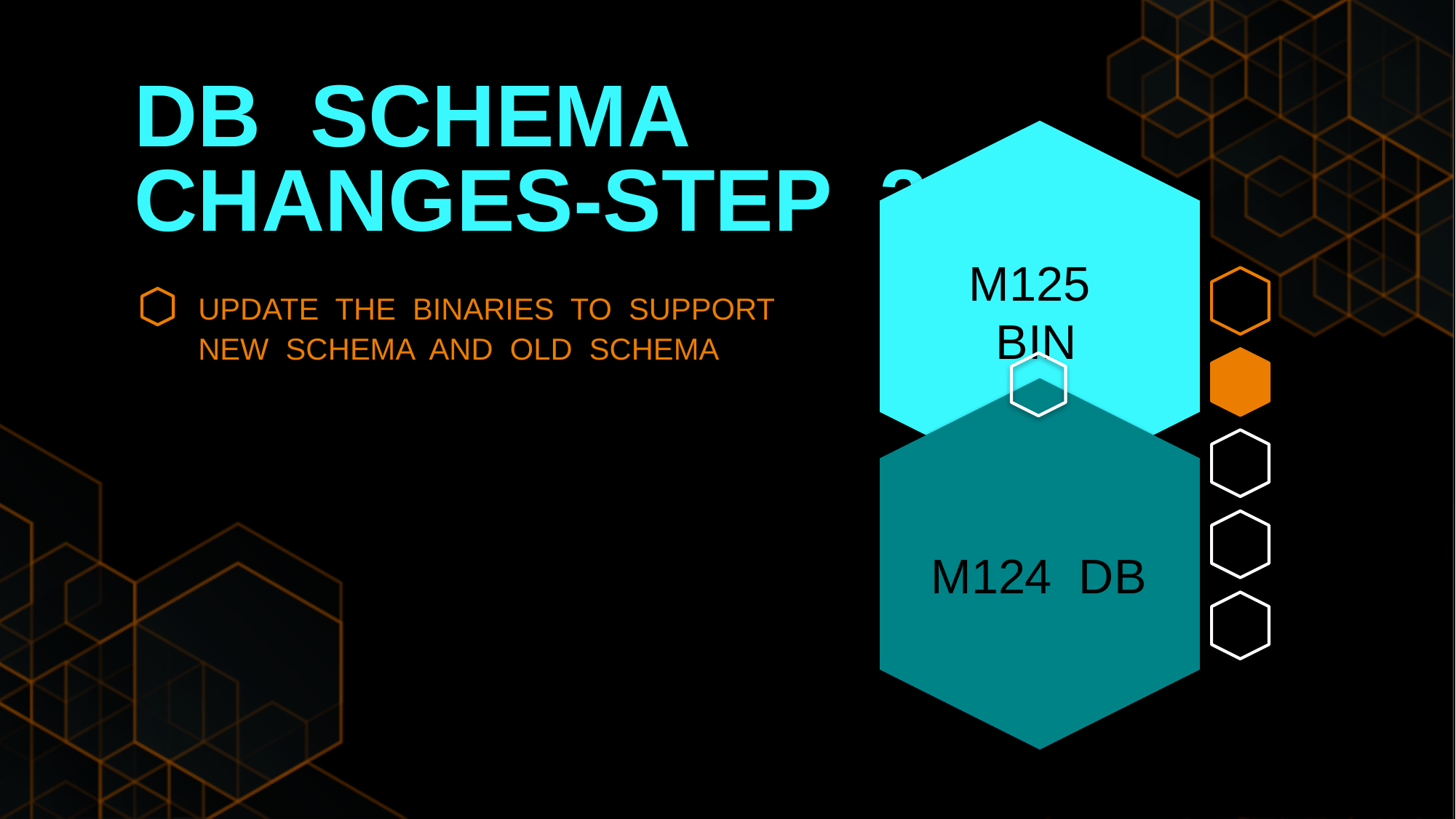

DB  SCHEMA
CHANGES-STEP  2

M125  BIN

M124  DB

UPDATE  THE  BINARIES  TO  SUPPORT
NEW  SCHEMA  AND  OLD  SCHEMA